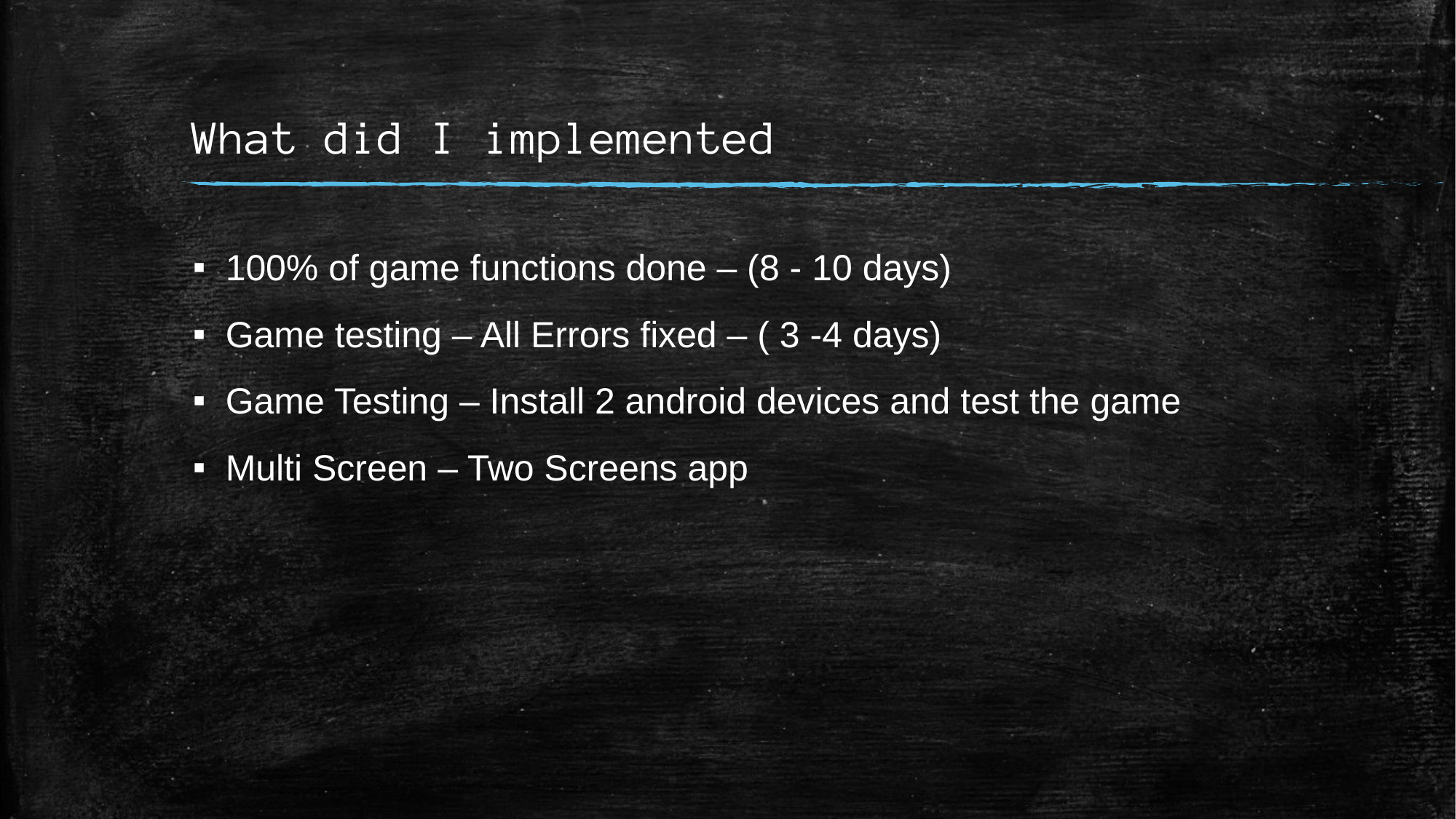

# What did I implemented
100% of game functions done – (8 - 10 days)
Game testing – All Errors fixed – ( 3 -4 days)
Game Testing – Install 2 android devices and test the game
Multi Screen – Two Screens app